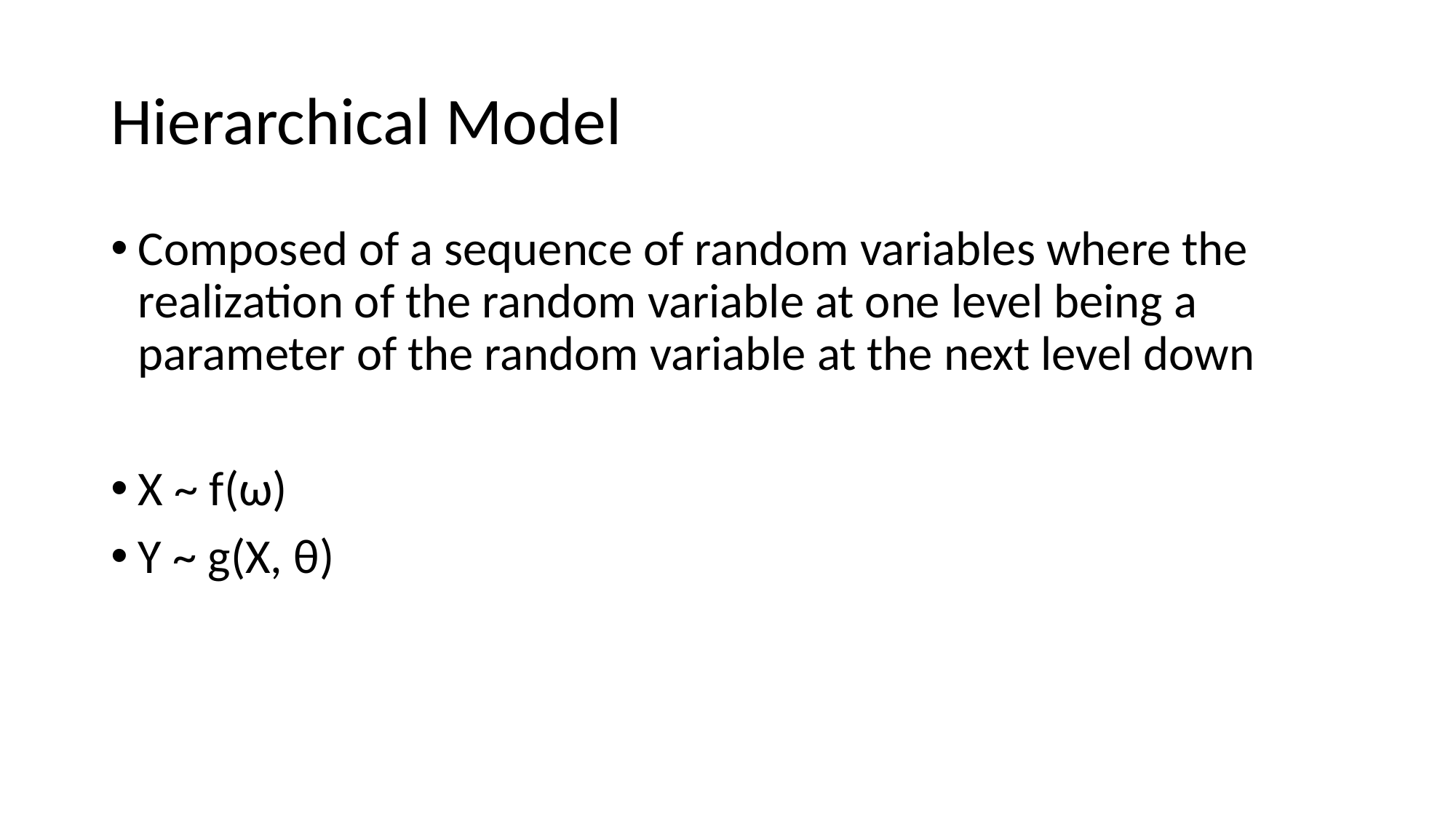

# Hierarchical Model
Composed of a sequence of random variables where the realization of the random variable at one level being a parameter of the random variable at the next level down

X ~ f(ω)
Y ~ g(X, θ)